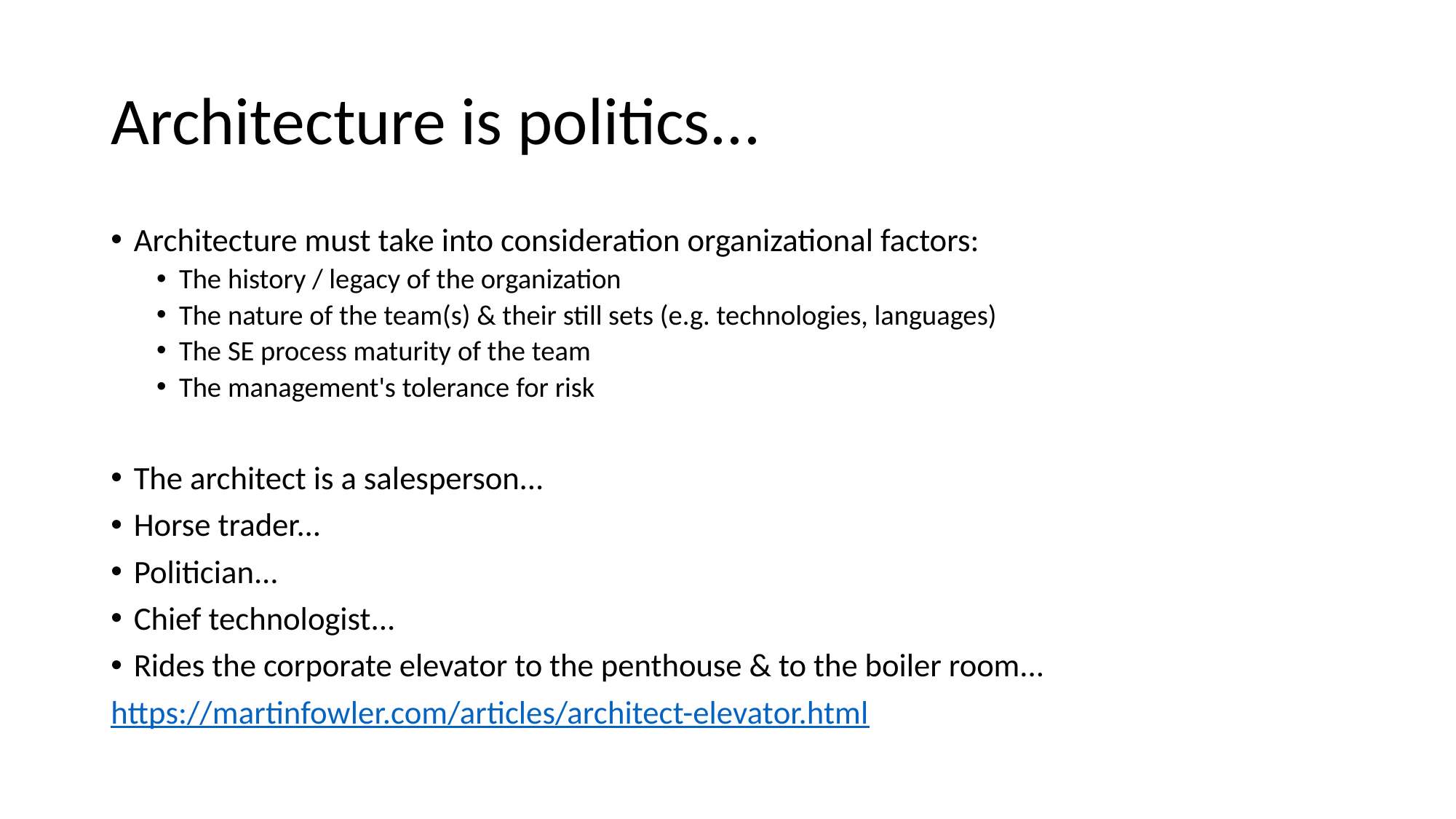

# Architecture is politics...
Architecture must take into consideration organizational factors:
The history / legacy of the organization
The nature of the team(s) & their still sets (e.g. technologies, languages)
The SE process maturity of the team
The management's tolerance for risk

The architect is a salesperson...
Horse trader...
Politician...
Chief technologist...
Rides the corporate elevator to the penthouse & to the boiler room...
https://martinfowler.com/articles/architect-elevator.html